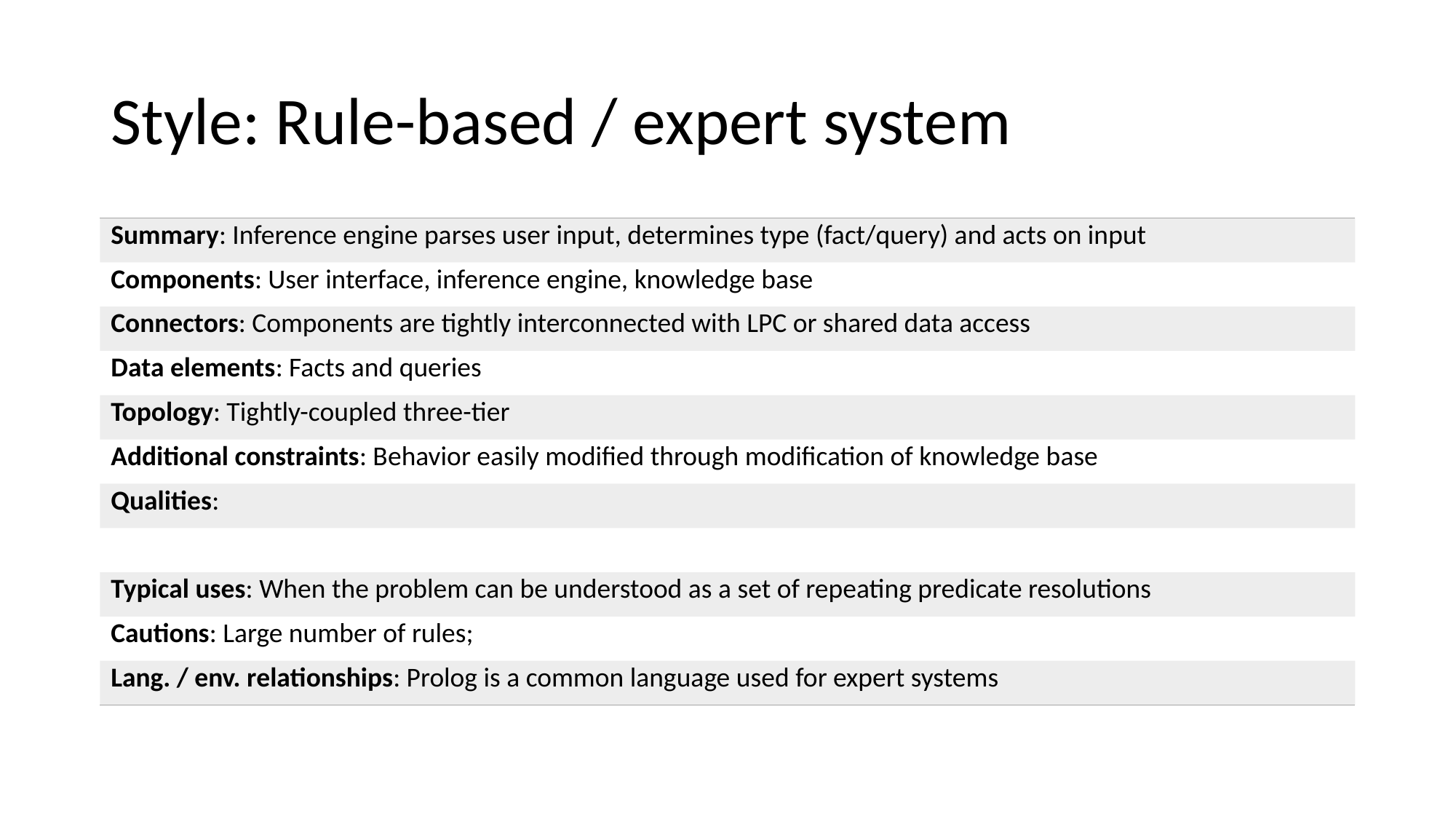

# Style: Rule-based / expert system
| Summary: Inference engine parses user input, determines type (fact/query) and acts on input |
| --- |
| Components: User interface, inference engine, knowledge base |
| Connectors: Components are tightly interconnected with LPC or shared data access |
| Data elements: Facts and queries |
| Topology: Tightly-coupled three-tier |
| Additional constraints: Behavior easily modified through modification of knowledge base |
| Qualities: |
|  |
| Typical uses: When the problem can be understood as a set of repeating predicate resolutions |
| Cautions: Large number of rules; |
| Lang. / env. relationships: Prolog is a common language used for expert systems |